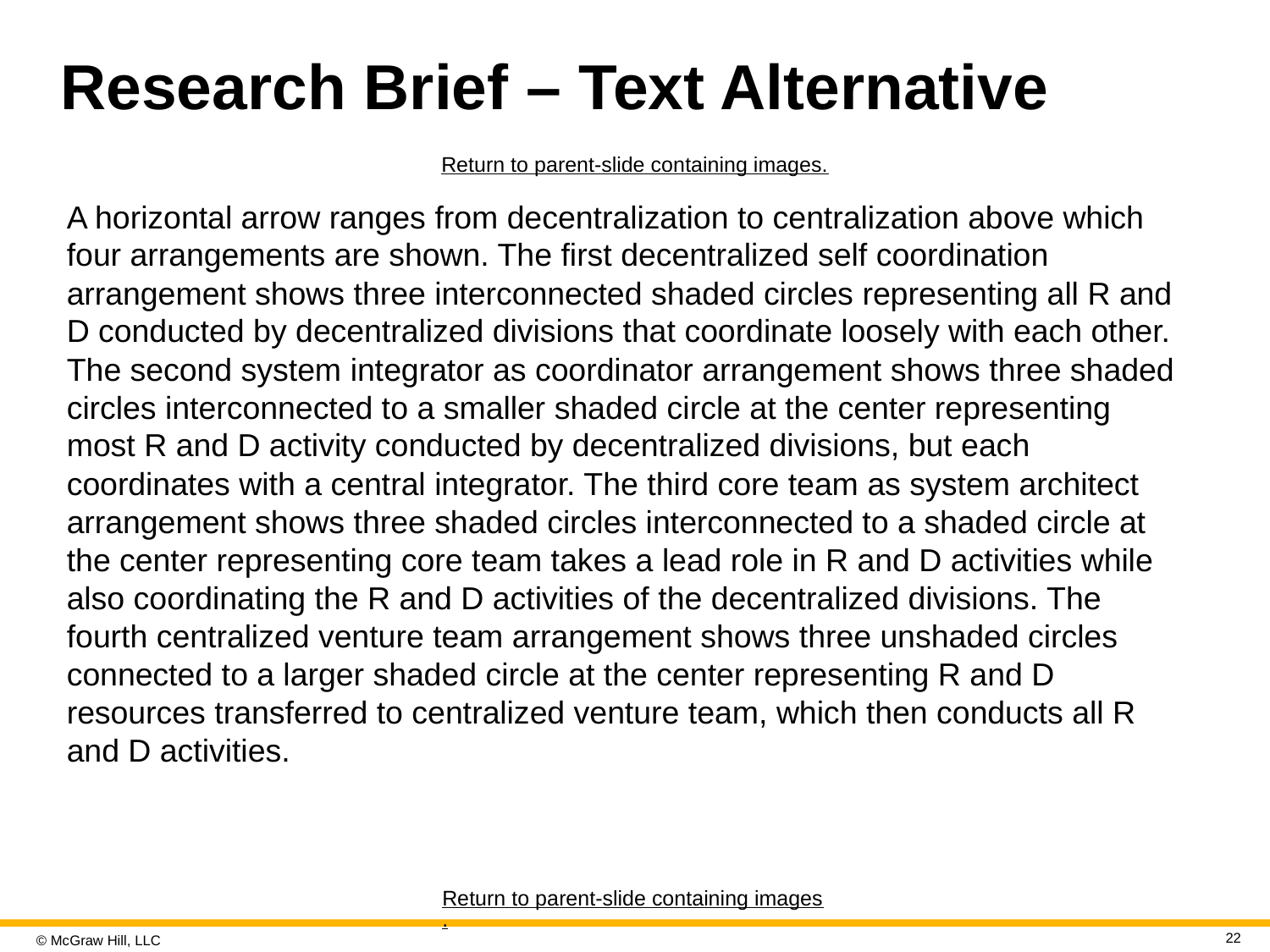

# Research Brief – Text Alternative
Return to parent-slide containing images.
A horizontal arrow ranges from decentralization to centralization above which four arrangements are shown. The first decentralized self coordination arrangement shows three interconnected shaded circles representing all R and D conducted by decentralized divisions that coordinate loosely with each other. The second system integrator as coordinator arrangement shows three shaded circles interconnected to a smaller shaded circle at the center representing most R and D activity conducted by decentralized divisions, but each coordinates with a central integrator. The third core team as system architect arrangement shows three shaded circles interconnected to a shaded circle at the center representing core team takes a lead role in R and D activities while also coordinating the R and D activities of the decentralized divisions. The fourth centralized venture team arrangement shows three unshaded circles connected to a larger shaded circle at the center representing R and D resources transferred to centralized venture team, which then conducts all R and D activities.
Return to parent-slide containing images.
22